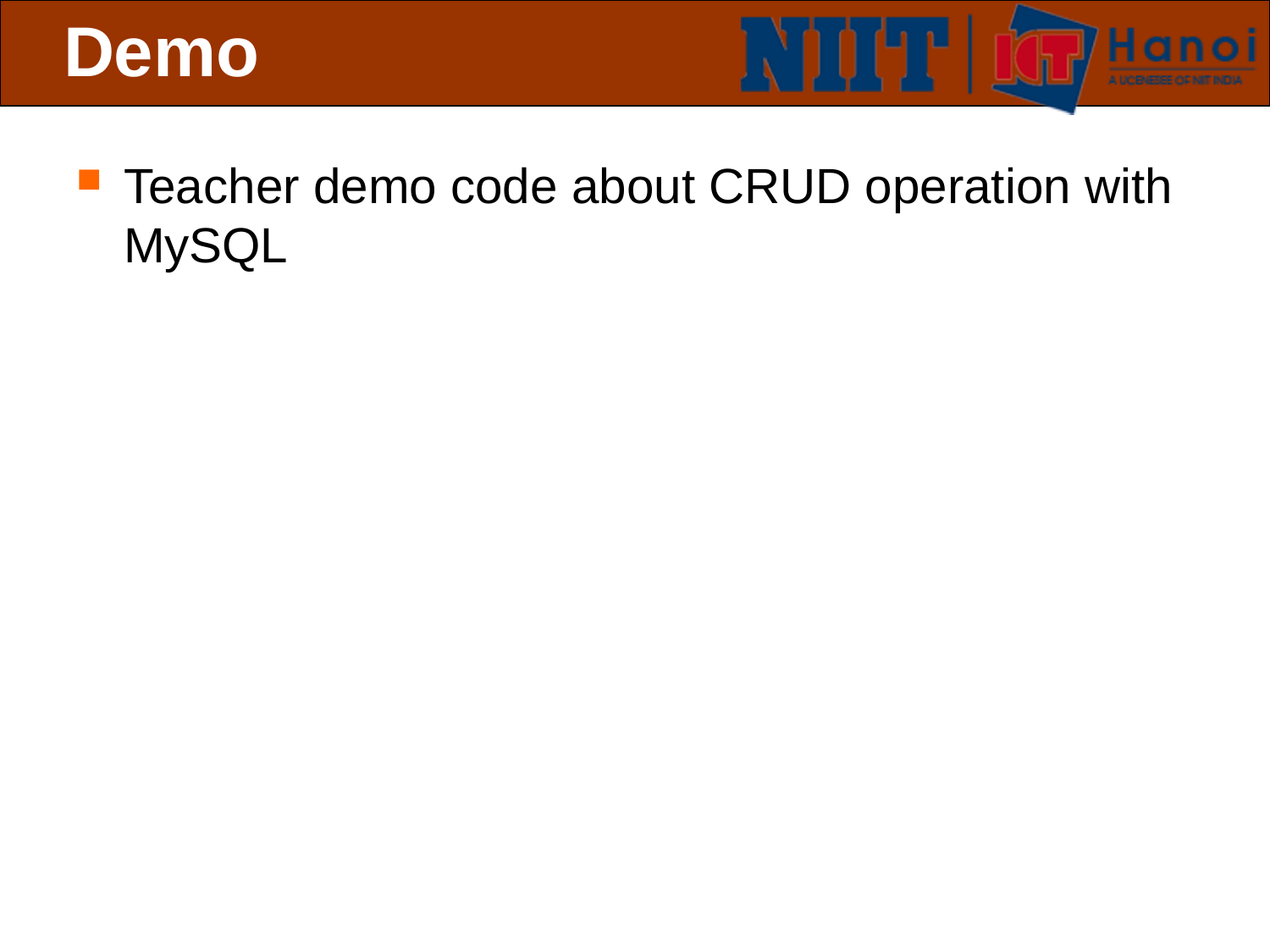

# Demo
Teacher demo code about CRUD operation with MySQL
 Slide 26 of 19